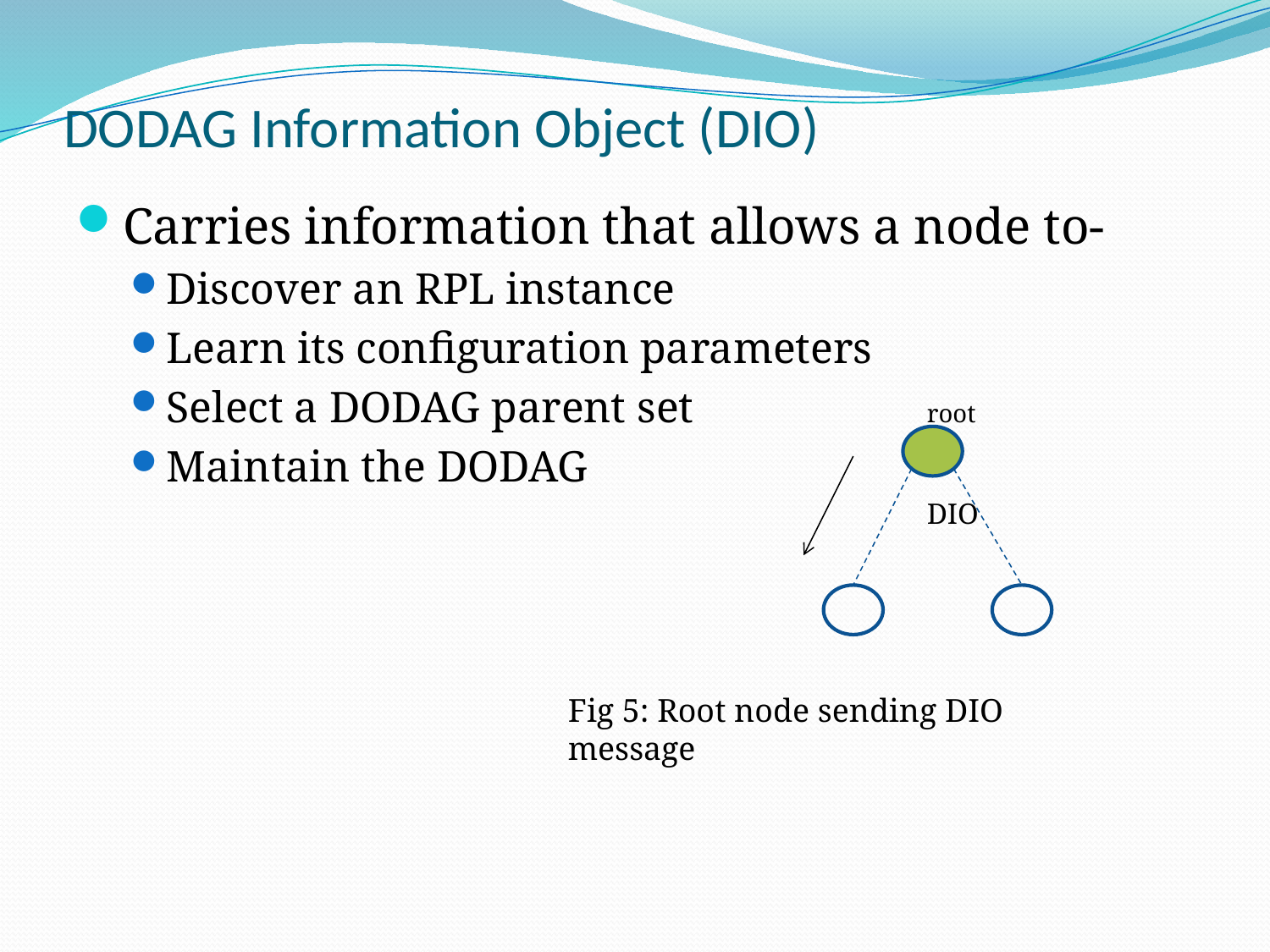

# DODAG Information Object (DIO)
Carries information that allows a node to-
Discover an RPL instance
Learn its configuration parameters
Select a DODAG parent set 		root
Maintain the DODAG
							DIO

Fig 5: Root node sending DIO message